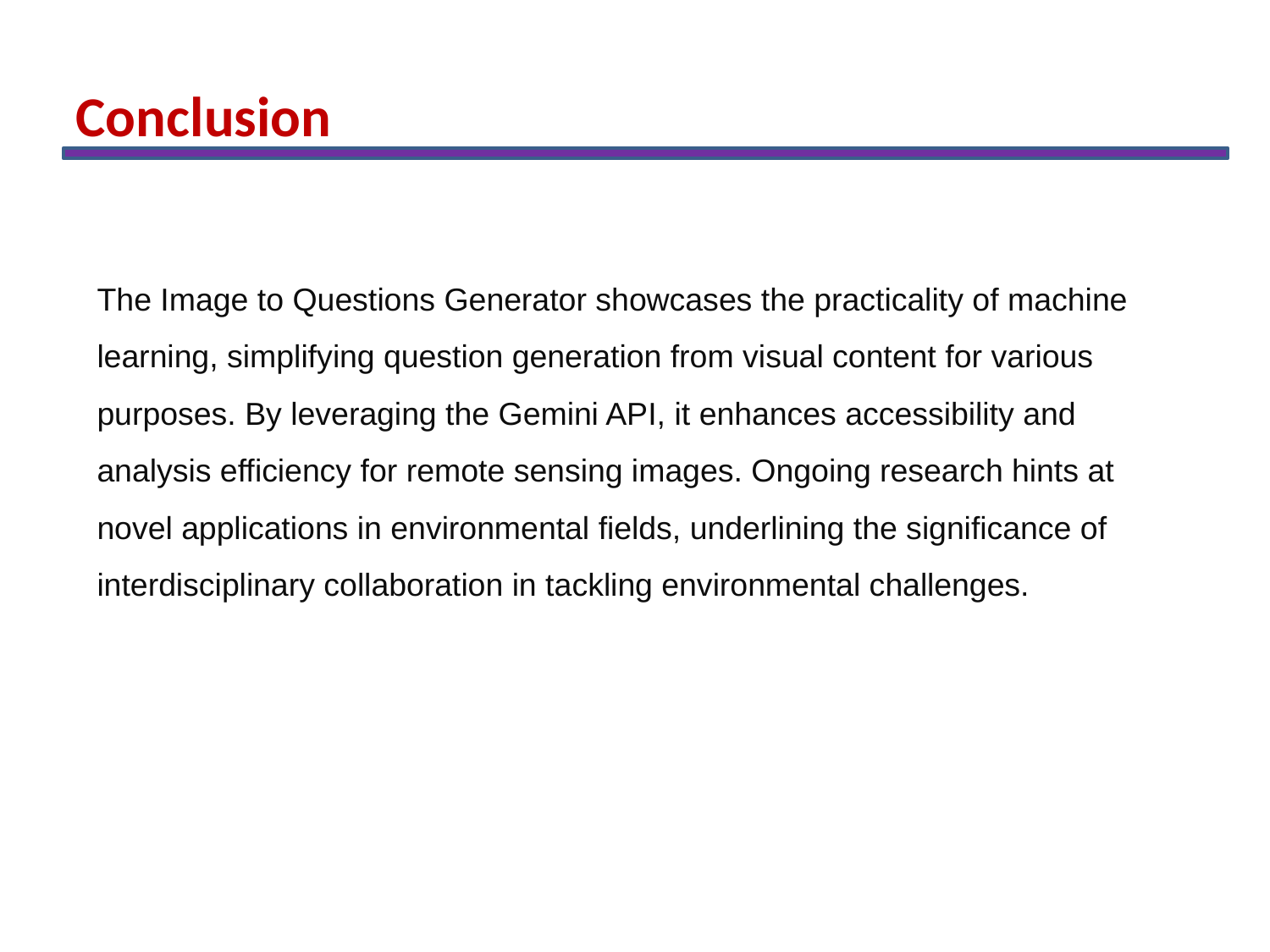

Conclusion

The Image to Questions Generator showcases the practicality of machine learning, simplifying question generation from visual content for various purposes. By leveraging the Gemini API, it enhances accessibility and analysis efficiency for remote sensing images. Ongoing research hints at novel applications in environmental fields, underlining the significance of interdisciplinary collaboration in tackling environmental challenges.